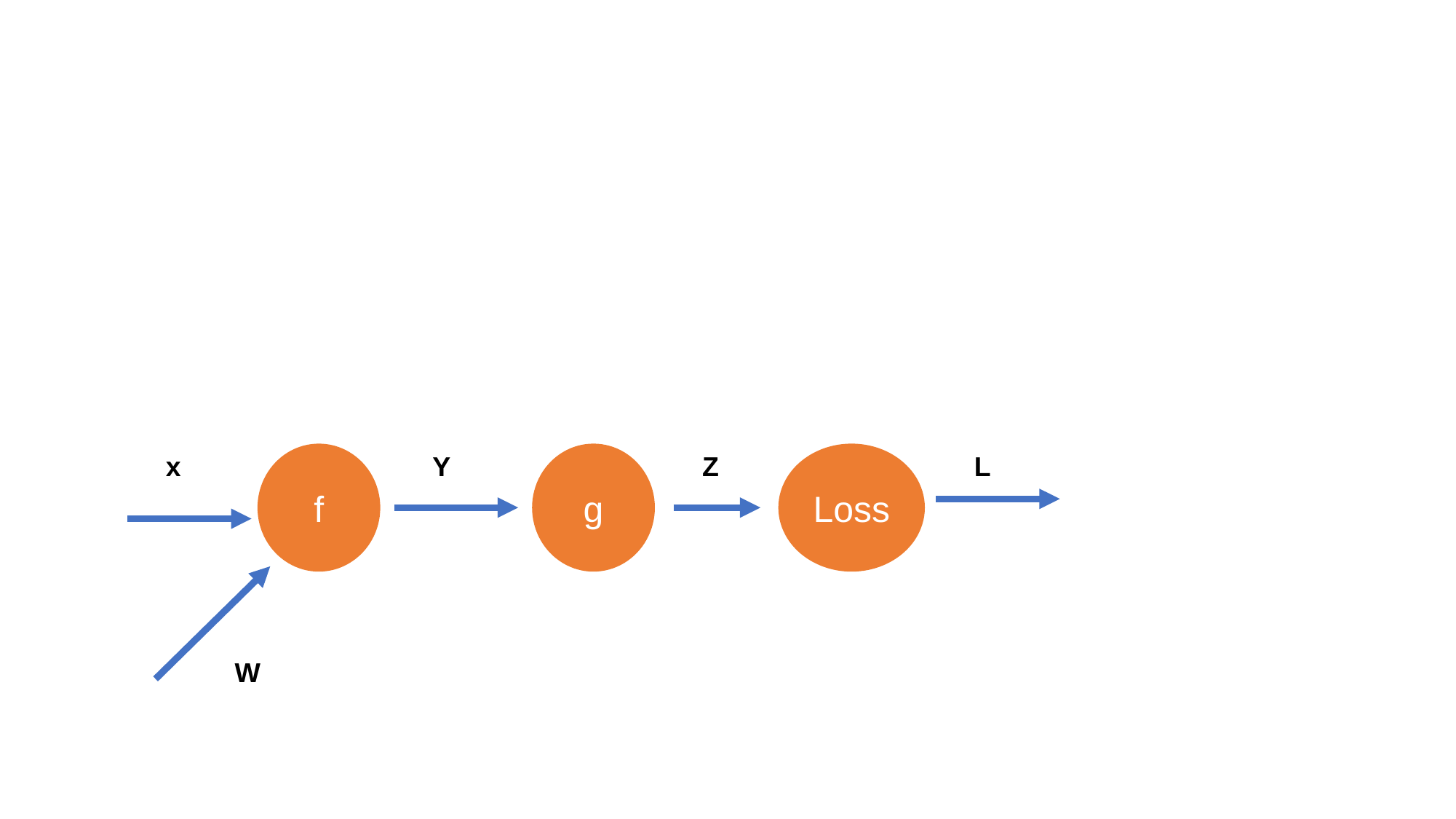

#
Loss
L
x
f
Y
g
Z
W